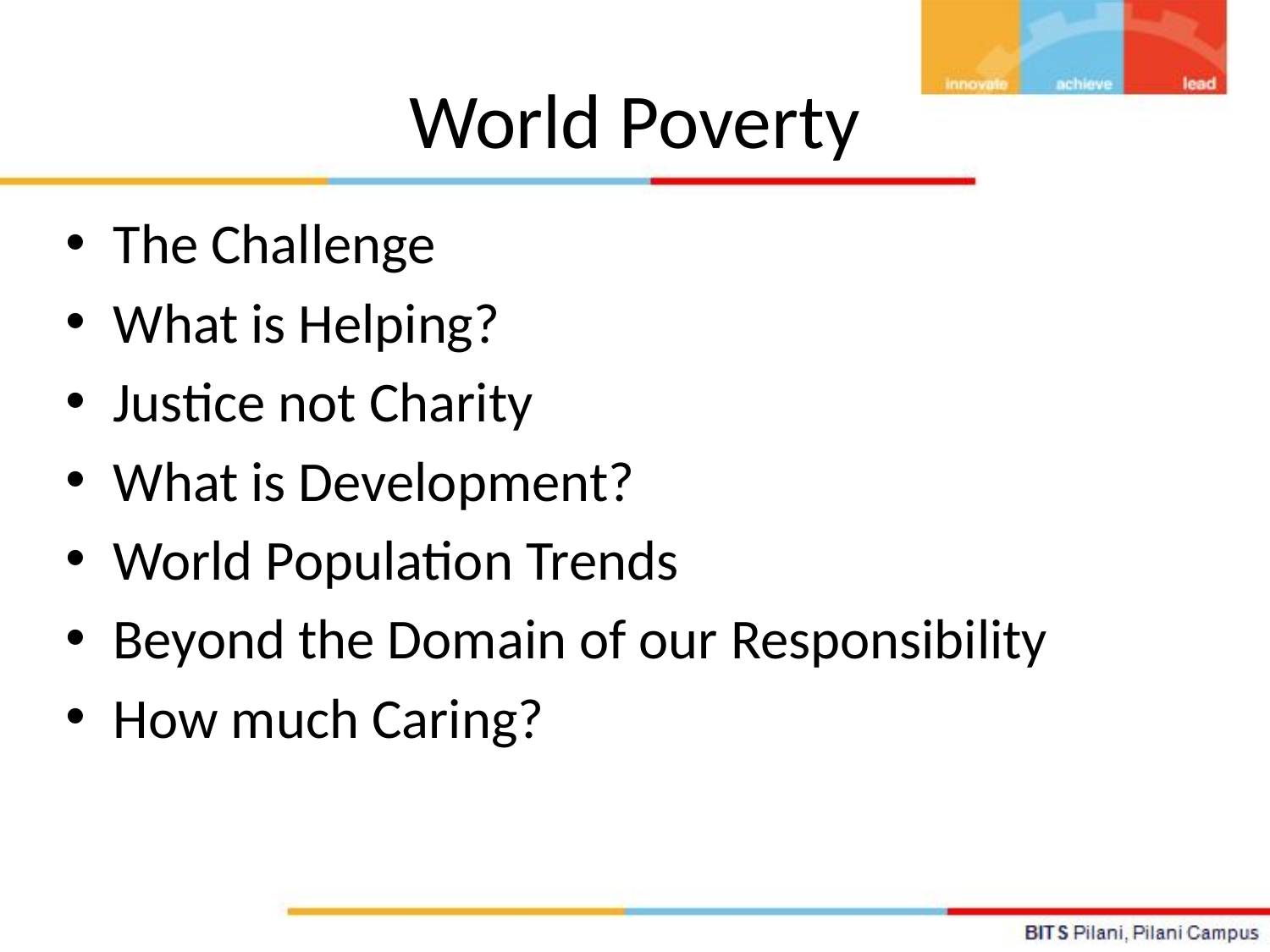

# World Poverty
The Challenge
What is Helping?
Justice not Charity
What is Development?
World Population Trends
Beyond the Domain of our Responsibility
How much Caring?